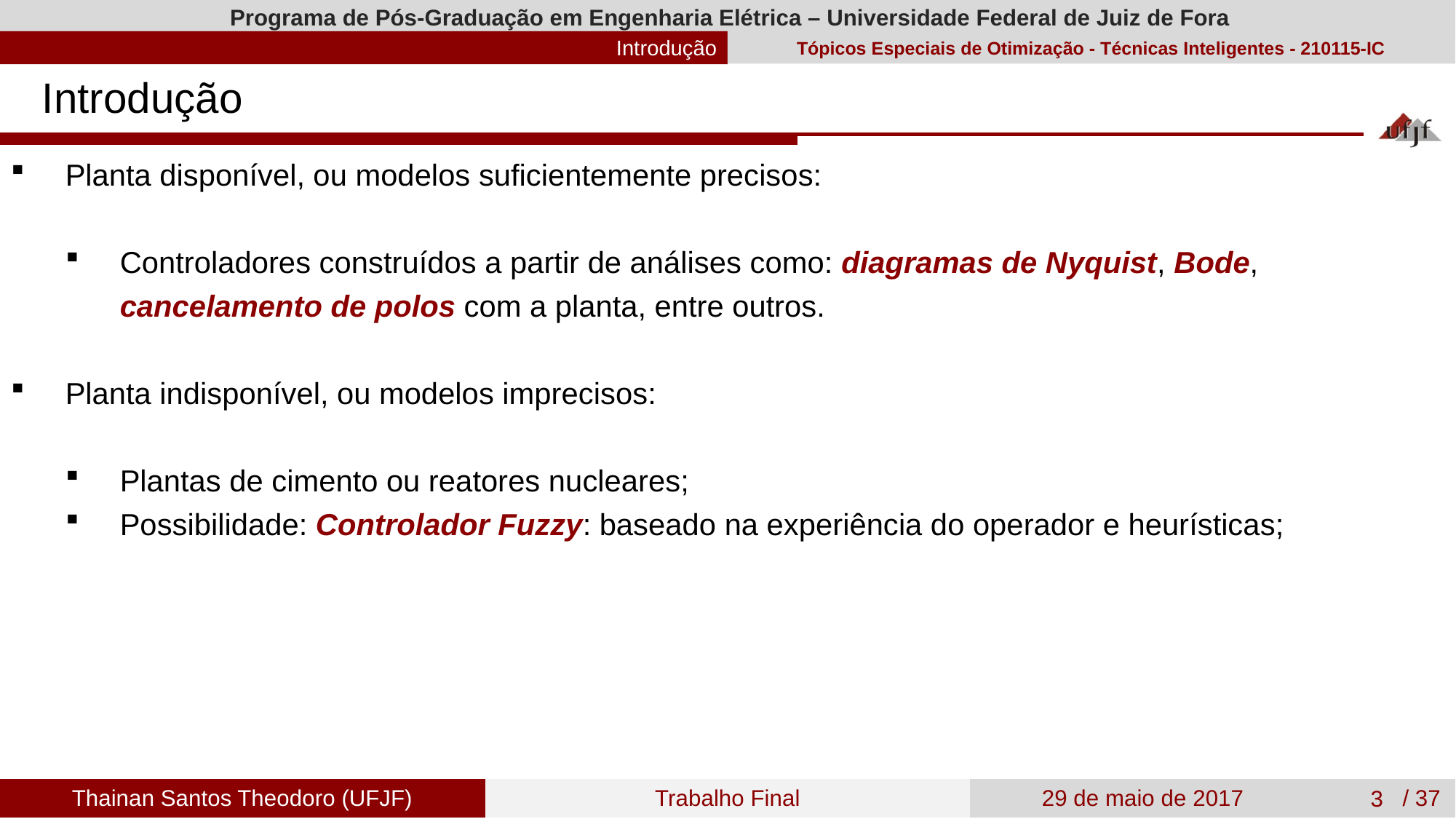

Introdução
Introdução
Planta disponível, ou modelos suficientemente precisos:

Controladores construídos a partir de análises como: diagramas de Nyquist, Bode, cancelamento de polos com a planta, entre outros.

Planta indisponível, ou modelos imprecisos:

Plantas de cimento ou reatores nucleares;
Possibilidade: Controlador Fuzzy: baseado na experiência do operador e heurísticas;
3